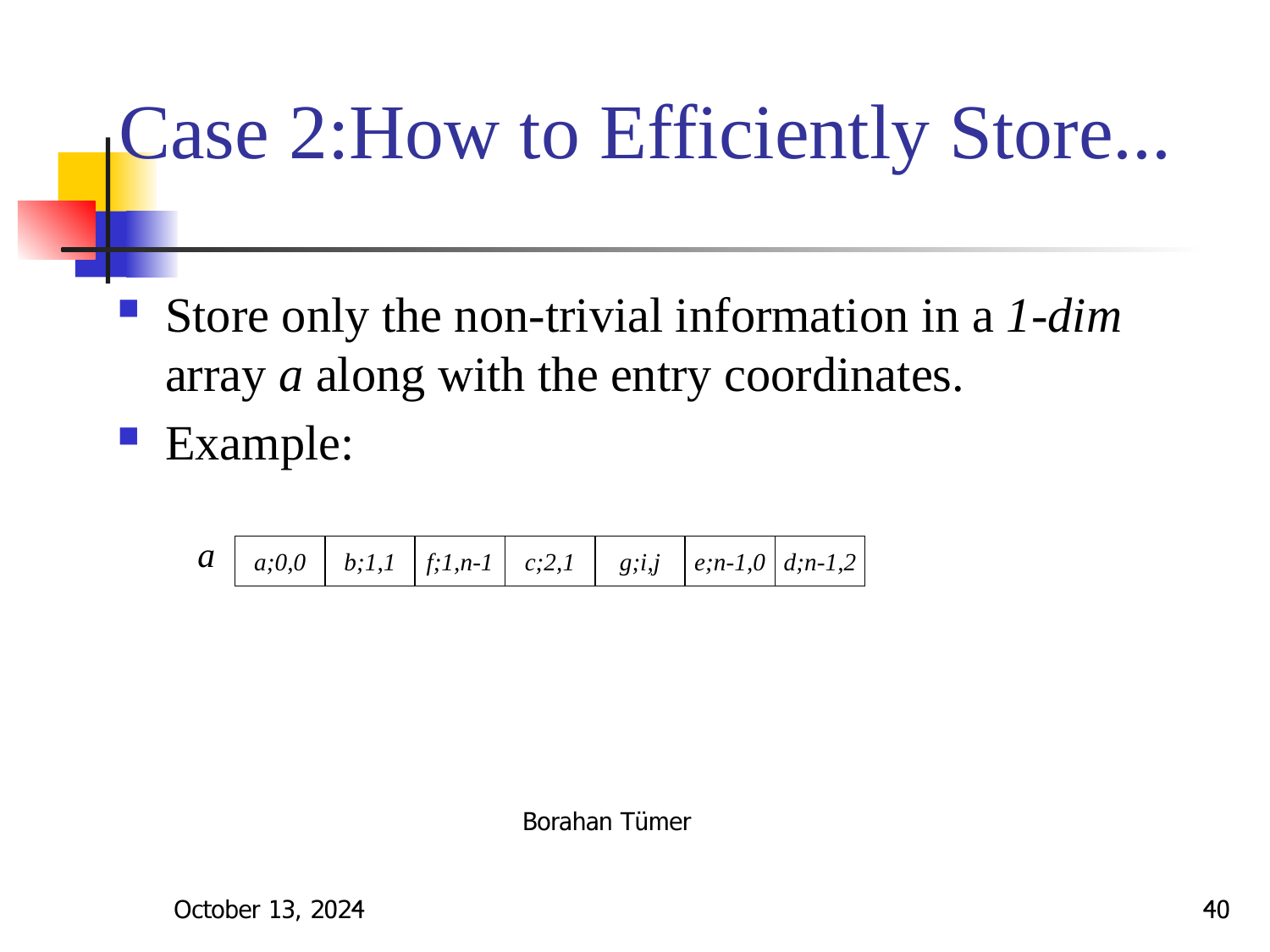

# Case 2:How to Efficiently Store...
Store only the non-trivial information in a 1-dim array a along with the entry coordinates.
Example:
a
a;0,0
b;1,1
f;1,n-1
c;2,1
g;i,j
e;n-1,0
d;n-1,2
October 13, 2024
Borahan Tümer
40